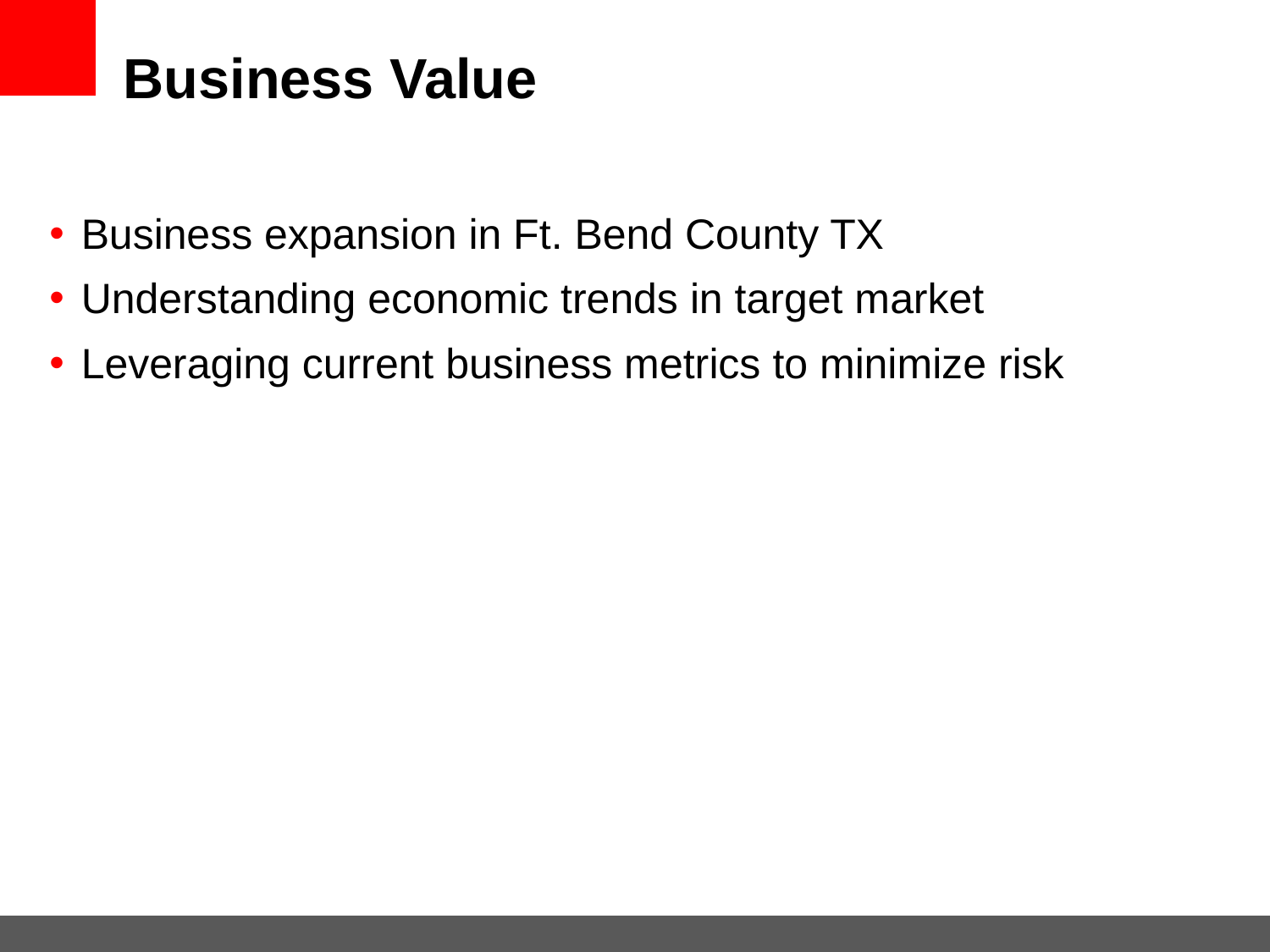

Business Value
Business expansion in Ft. Bend County TX
Understanding economic trends in target market
Leveraging current business metrics to minimize risk